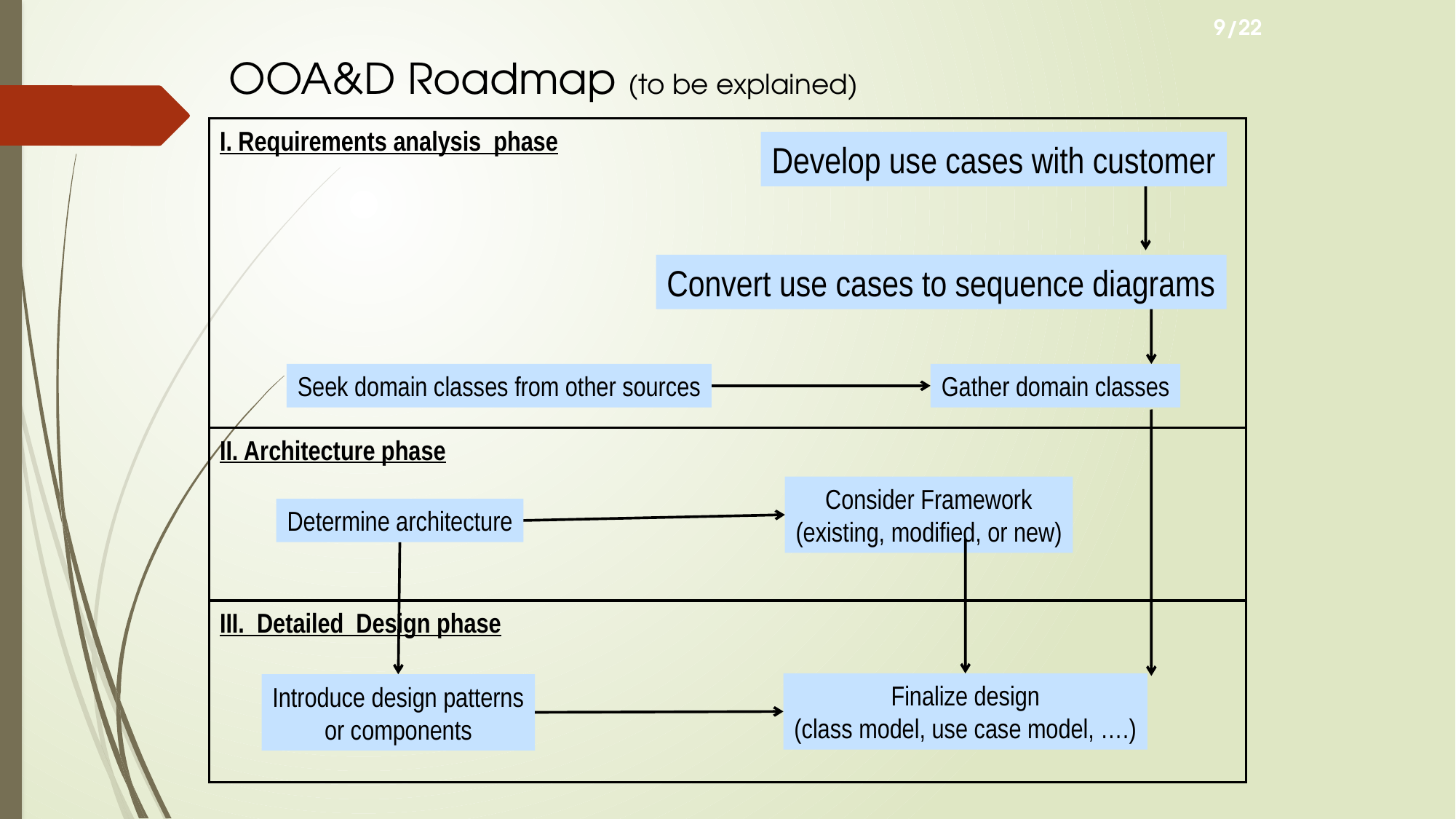

9/22
OOA&D Roadmap (to be explained)
I. Requirements analysis  phase
Develop use cases with customer

Convert use cases to sequence diagrams

Seek domain classes from other sources
Gather domain classes

II. Architecture phase
Consider Framework
(existing, modified, or new)
Determine architecture
III.  Detailed  Design phase
Finalize design
(class model, use case model, ….)
Introduce design patterns
or components